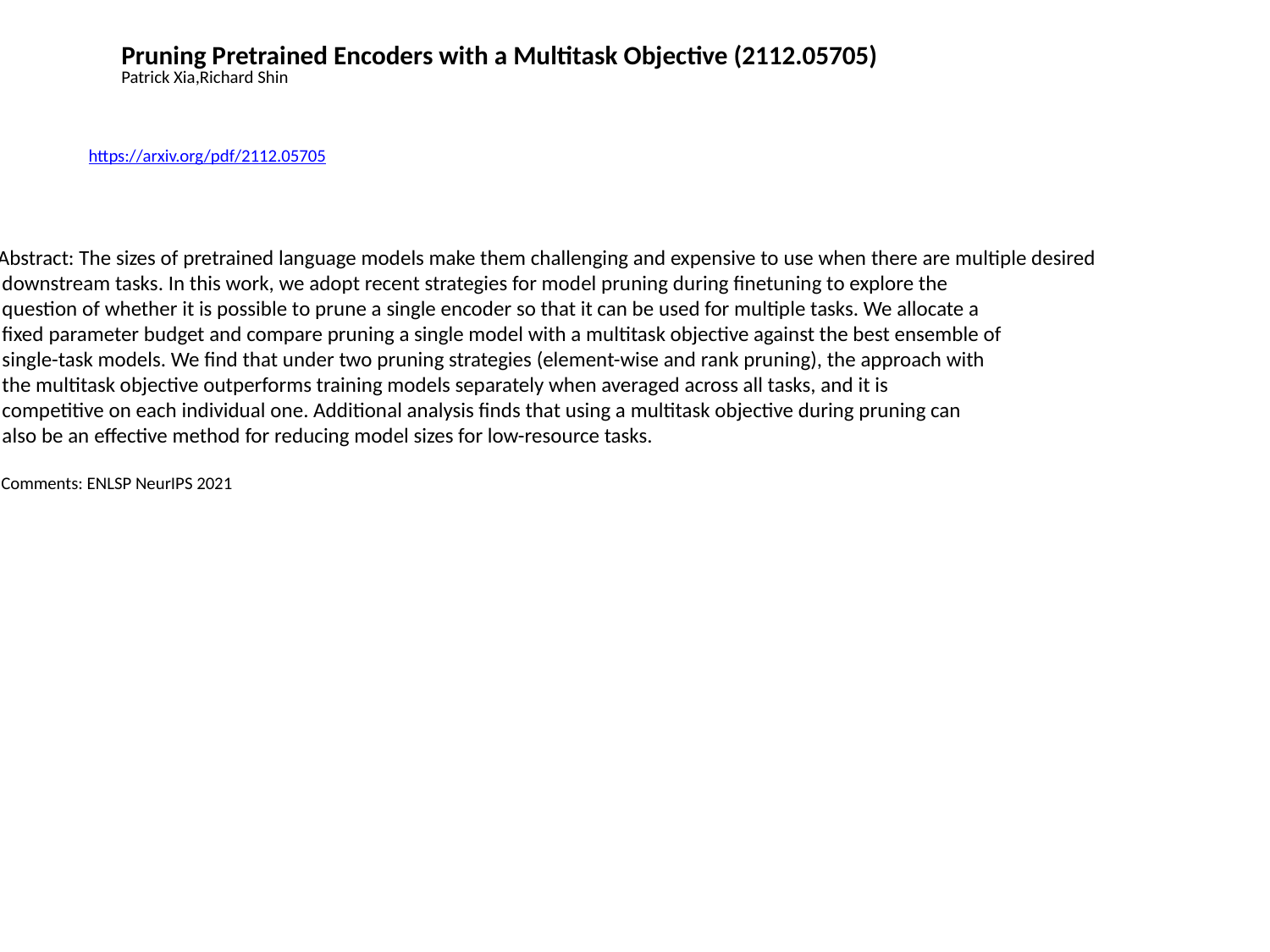

Pruning Pretrained Encoders with a Multitask Objective (2112.05705)
Patrick Xia,Richard Shin

https://arxiv.org/pdf/2112.05705

Abstract: The sizes of pretrained language models make them challenging and expensive to use when there are multiple desired
 downstream tasks. In this work, we adopt recent strategies for model pruning during finetuning to explore the
 question of whether it is possible to prune a single encoder so that it can be used for multiple tasks. We allocate a
 fixed parameter budget and compare pruning a single model with a multitask objective against the best ensemble of
 single-task models. We find that under two pruning strategies (element-wise and rank pruning), the approach with
 the multitask objective outperforms training models separately when averaged across all tasks, and it is
 competitive on each individual one. Additional analysis finds that using a multitask objective during pruning can
 also be an effective method for reducing model sizes for low-resource tasks.
 Comments: ENLSP NeurIPS 2021